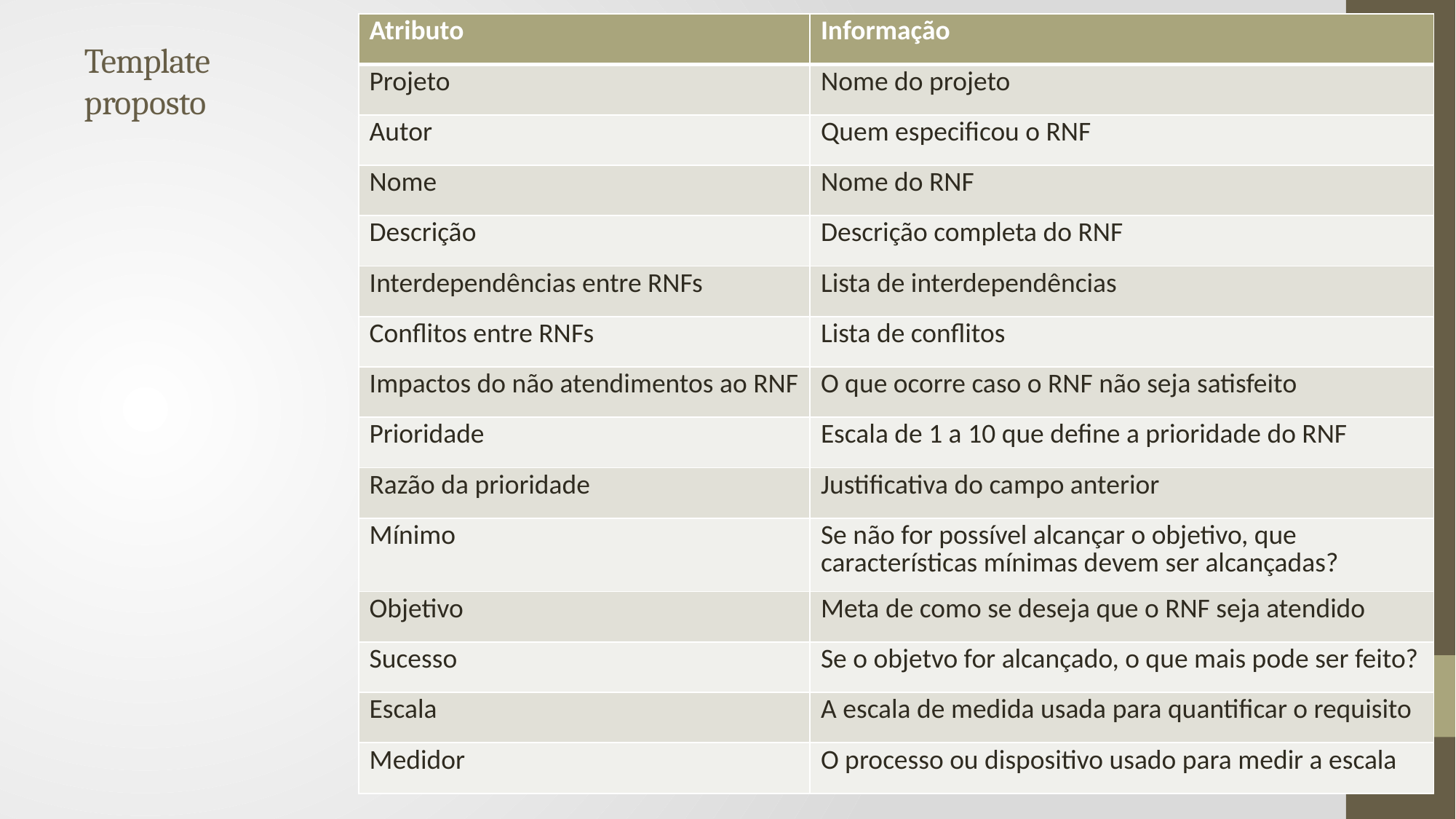

| Atributo | Informação |
| --- | --- |
| Projeto | Nome do projeto |
| Autor | Quem especificou o RNF |
| Nome | Nome do RNF |
| Descrição | Descrição completa do RNF |
| Interdependências entre RNFs | Lista de interdependências |
| Conflitos entre RNFs | Lista de conflitos |
| Impactos do não atendimentos ao RNF | O que ocorre caso o RNF não seja satisfeito |
| Prioridade | Escala de 1 a 10 que define a prioridade do RNF |
| Razão da prioridade | Justificativa do campo anterior |
| Mínimo | Se não for possível alcançar o objetivo, que características mínimas devem ser alcançadas? |
| Objetivo | Meta de como se deseja que o RNF seja atendido |
| Sucesso | Se o objetvo for alcançado, o que mais pode ser feito? |
| Escala | A escala de medida usada para quantificar o requisito |
| Medidor | O processo ou dispositivo usado para medir a escala |
# Template proposto